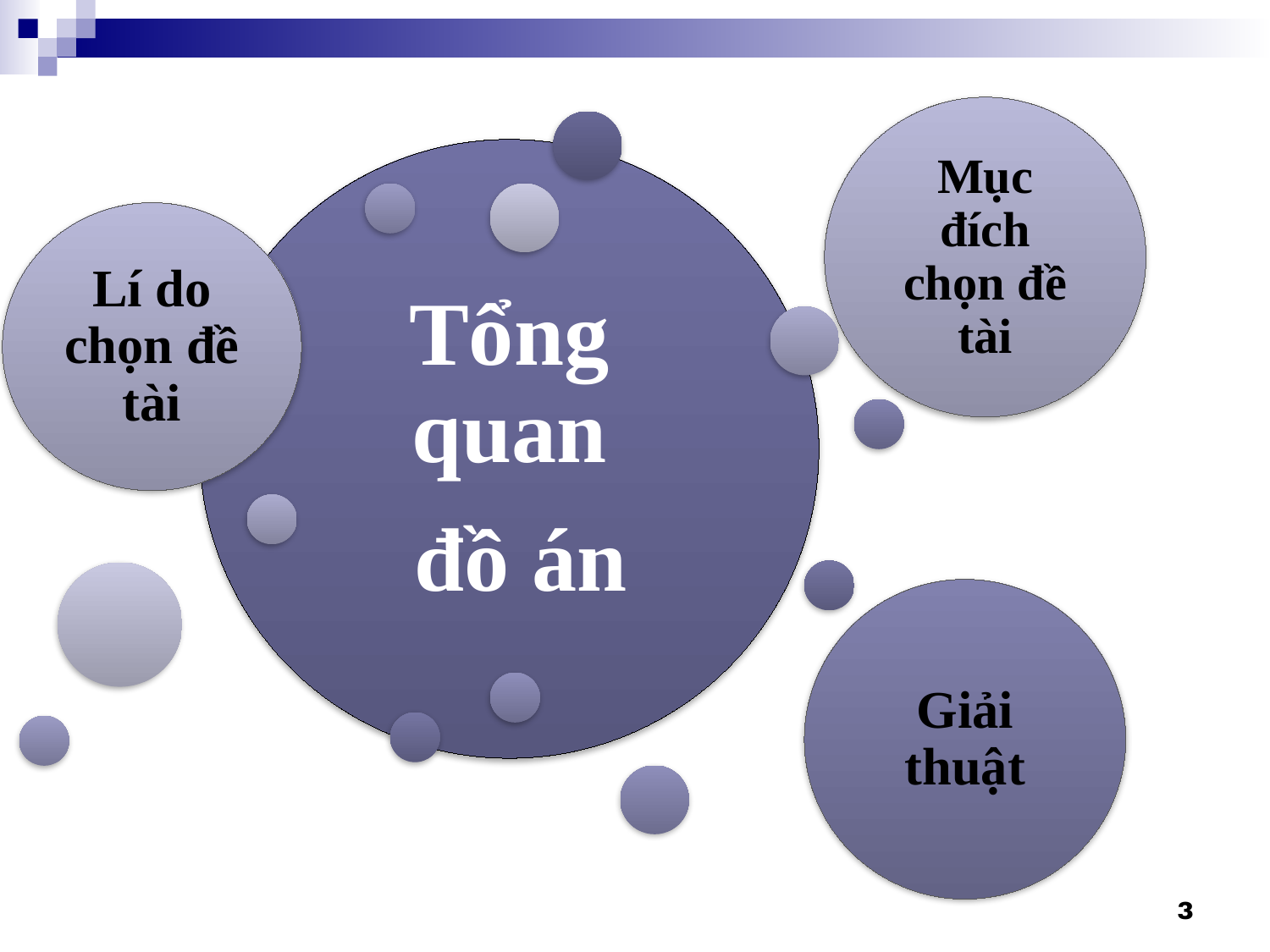

Tổng quan
 đồ án
Lí do chọn đề tài
Mục đích chọn đề tài
Giải thuật
3